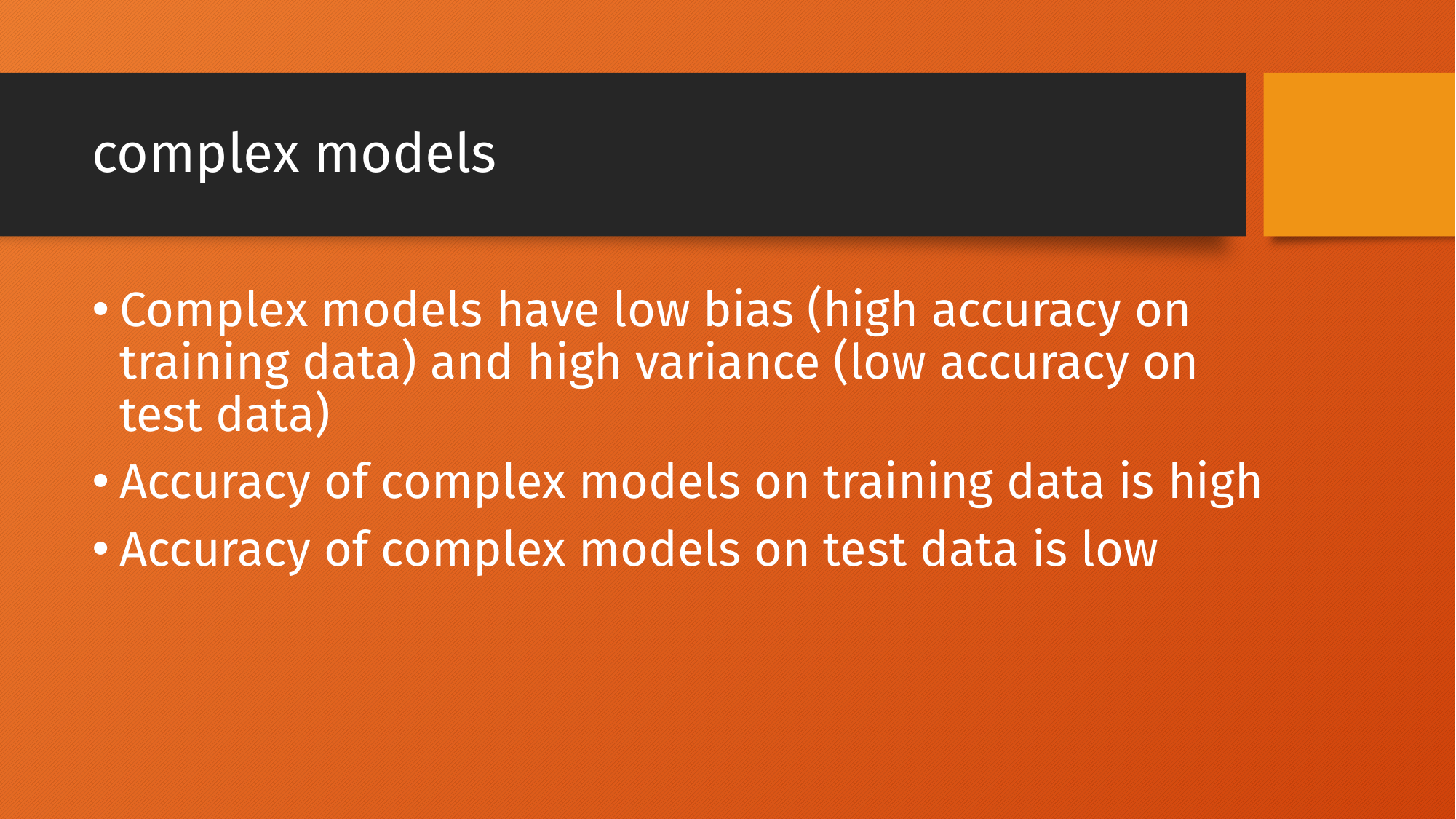

# complex models
Complex models have low bias (high accuracy on training data) and high variance (low accuracy on test data)
Accuracy of complex models on training data is high
Accuracy of complex models on test data is low